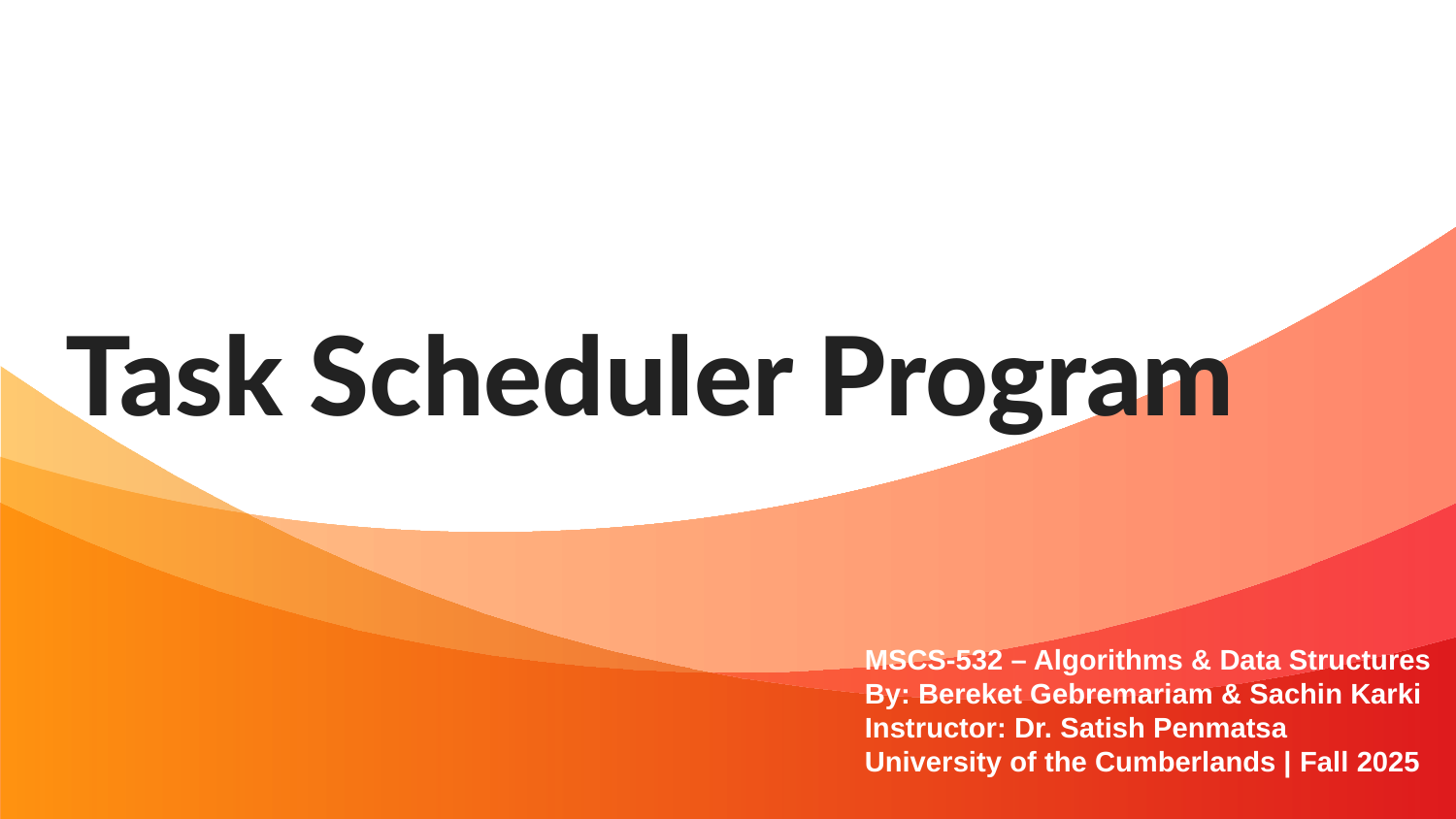

Task Scheduler Program

MSCS-532 – Algorithms & Data Structures
By: Bereket Gebremariam & Sachin Karki
Instructor: Dr. Satish Penmatsa
University of the Cumberlands | Fall 2025